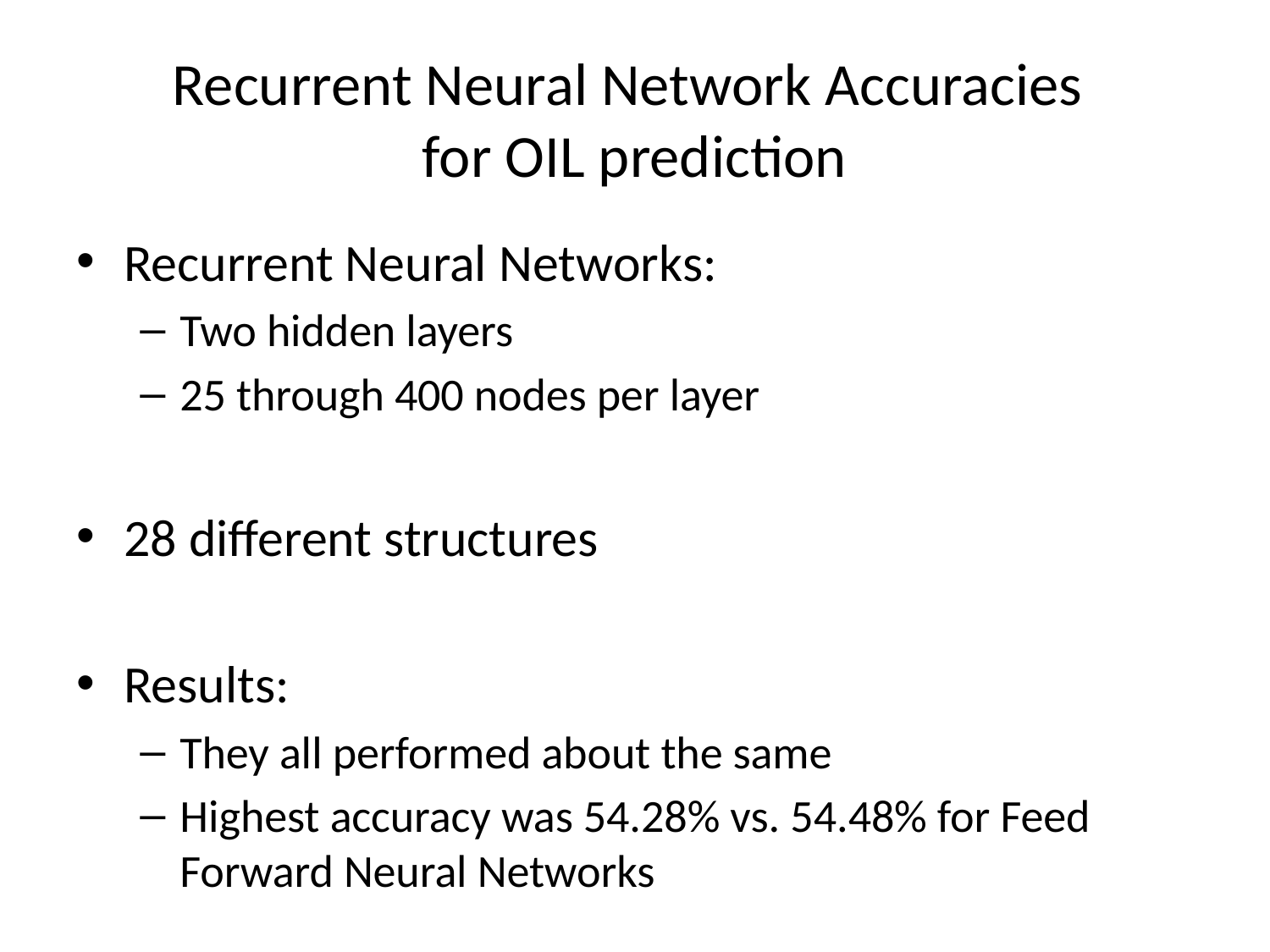

# Recurrent Neural Network Accuracies for OIL prediction
Recurrent Neural Networks:
Two hidden layers
25 through 400 nodes per layer

28 different structures

Results:
They all performed about the same
Highest accuracy was 54.28% vs. 54.48% for Feed Forward Neural Networks